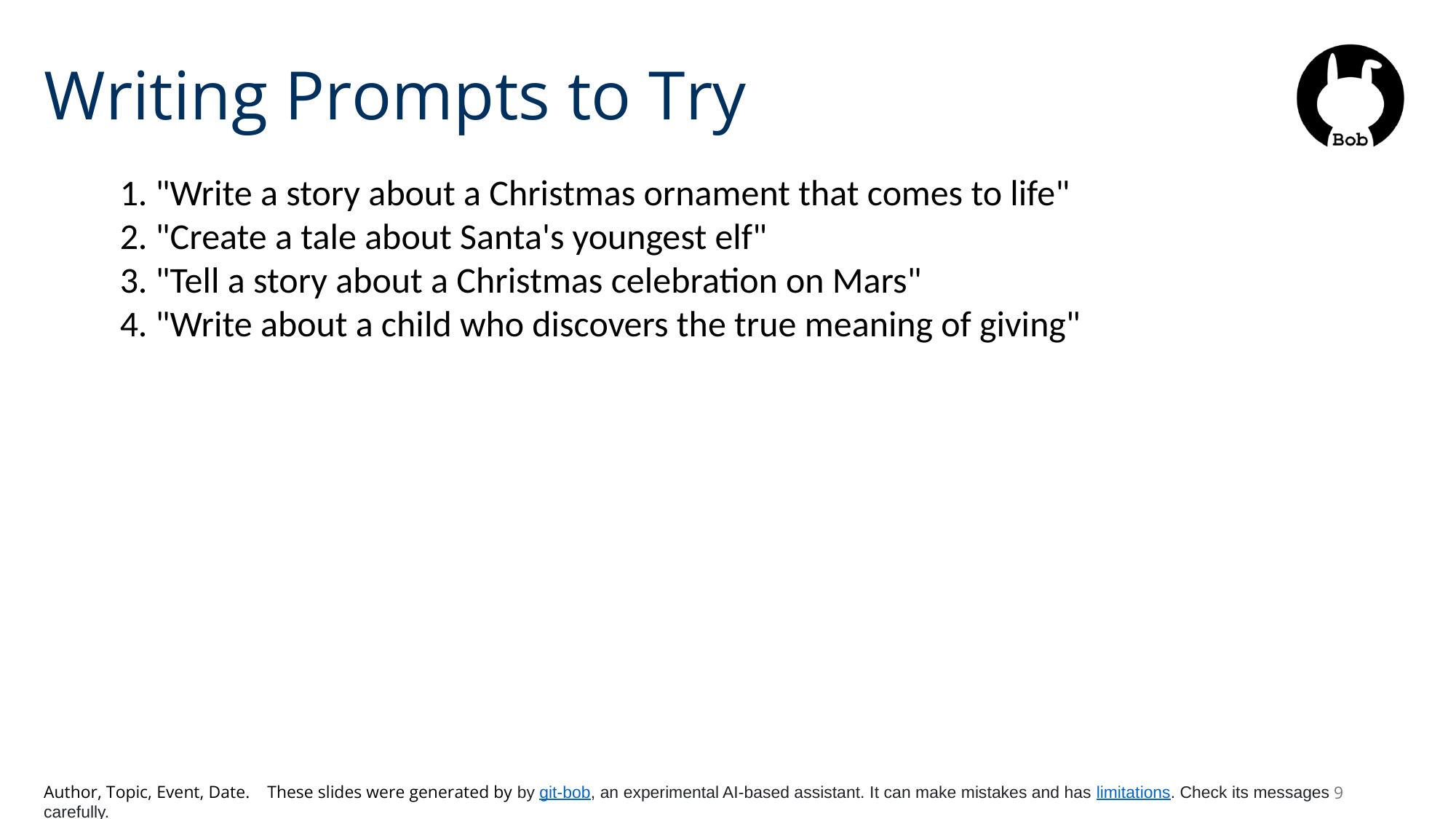

# Writing Prompts to Try
1. "Write a story about a Christmas ornament that comes to life"
2. "Create a tale about Santa's youngest elf"
3. "Tell a story about a Christmas celebration on Mars"
4. "Write about a child who discovers the true meaning of giving"